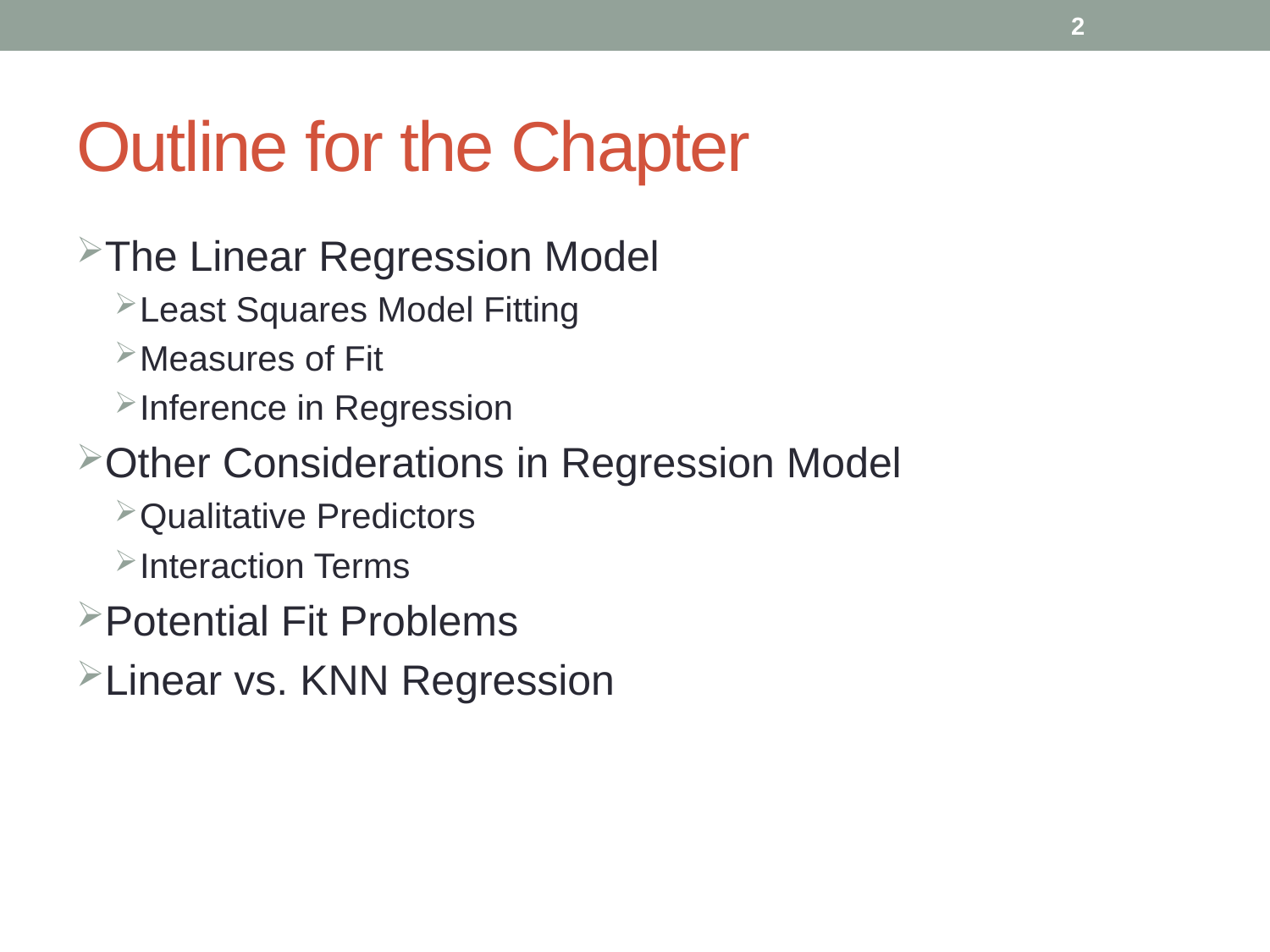

2
# Outline for the Chapter
The Linear Regression Model
Least Squares Model Fitting
Measures of Fit
Inference in Regression
Other Considerations in Regression Model
Qualitative Predictors
Interaction Terms
Potential Fit Problems
Linear vs. KNN Regression